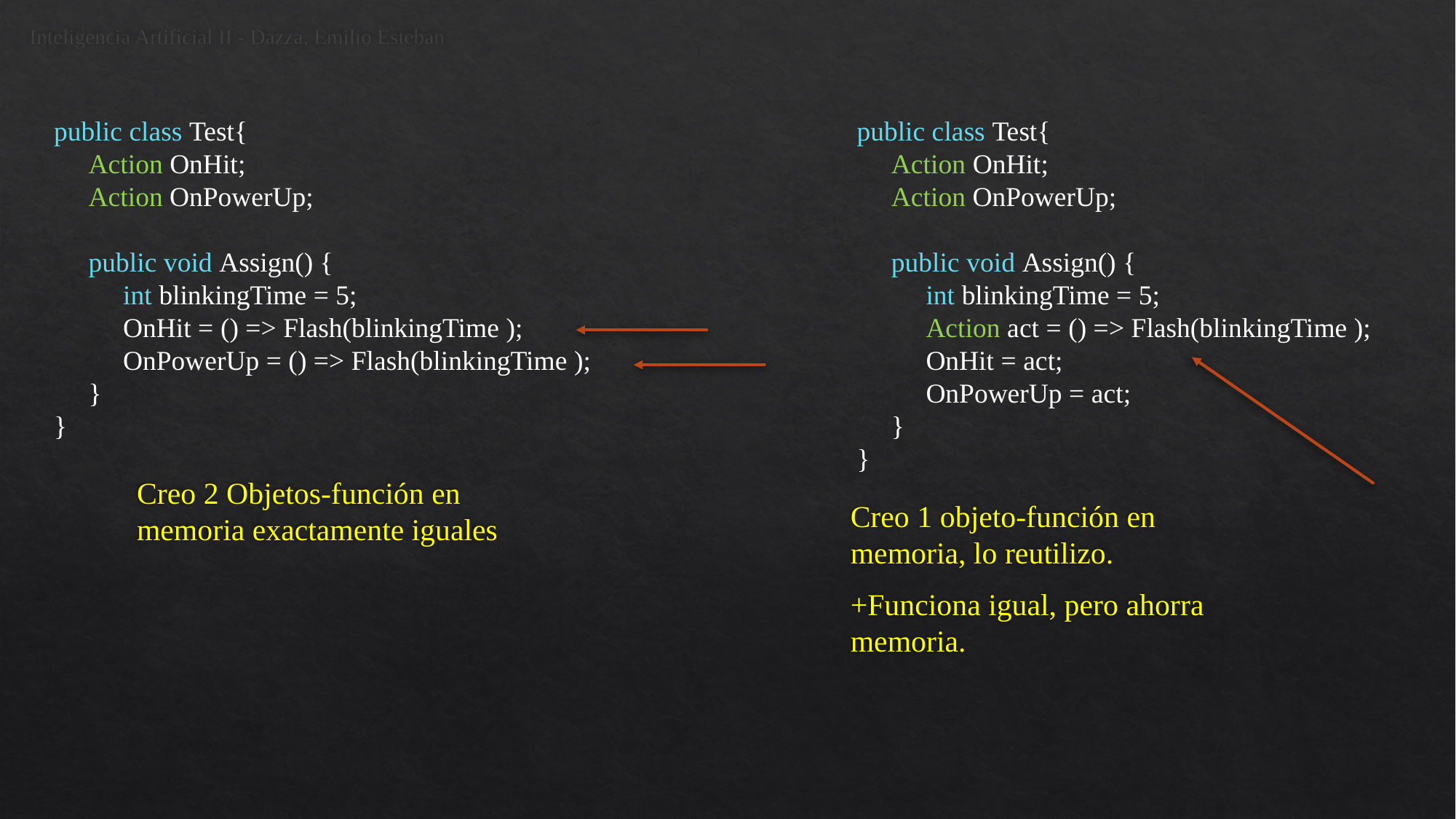

Inteligencia Artificial II - Dazza, Emilio Esteban
public class Test{
     Action OnHit;
     Action OnPowerUp;

     public void Assign() {
          int blinkingTime = 5;
          OnHit = () => Flash(blinkingTime );
          OnPowerUp = () => Flash(blinkingTime );
     }
}
public class Test{
     Action OnHit;
     Action OnPowerUp;

     public void Assign() {
          int blinkingTime = 5;
          Action act = () => Flash(blinkingTime );
          OnHit = act;
          OnPowerUp = act;
     }
}
Creo 2 Objetos-función en memoria exactamente iguales
Creo 1 objeto-función en memoria, lo reutilizo.
+Funciona igual, pero ahorra memoria.